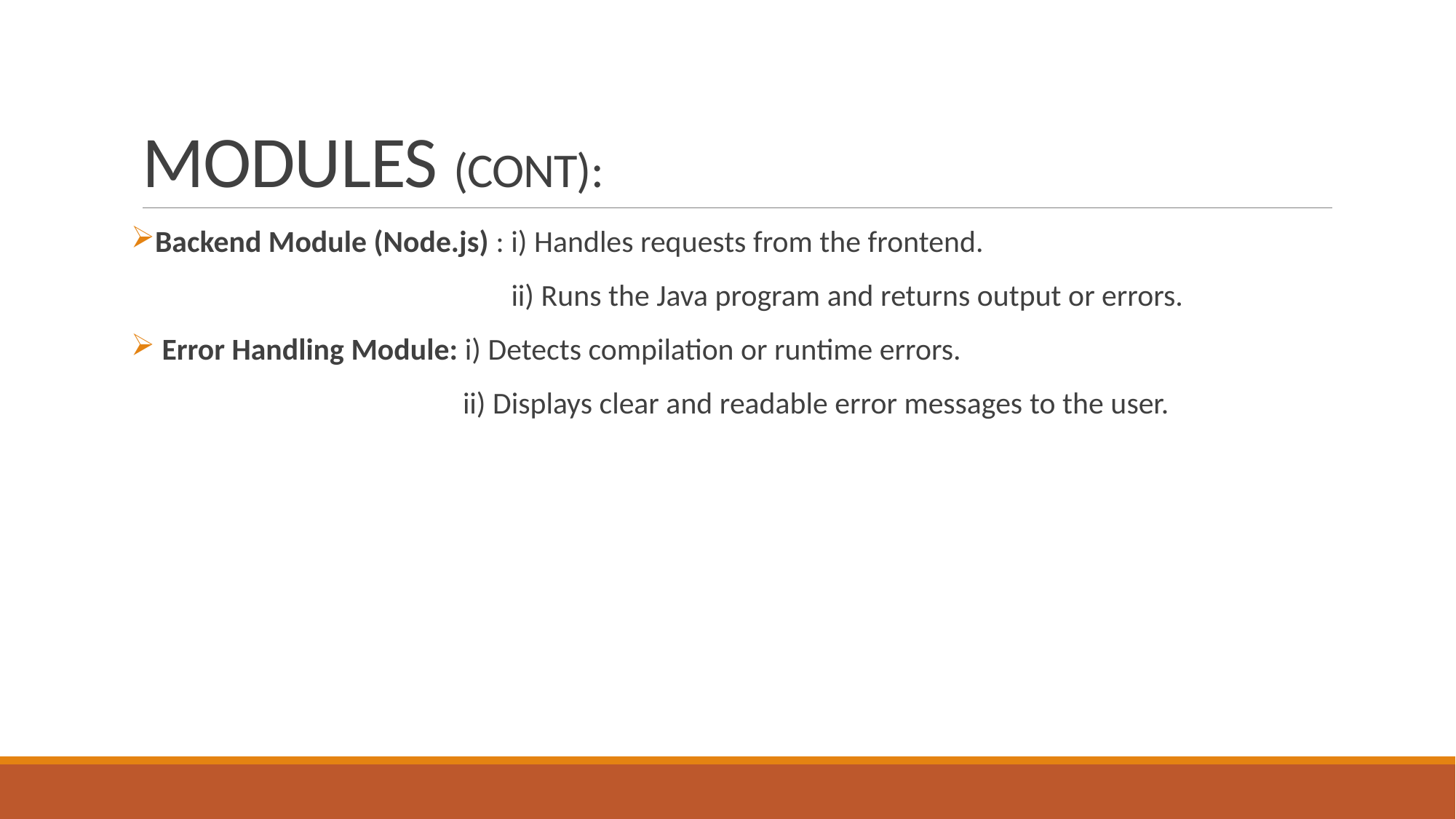

# MODULES (CONT):
Backend Module (Node.js) : i) Handles requests from the frontend.
                                                       ii) Runs the Java program and returns output or errors.
 Error Handling Module: i) Detects compilation or runtime errors.
                                                ii) Displays clear and readable error messages to the user.